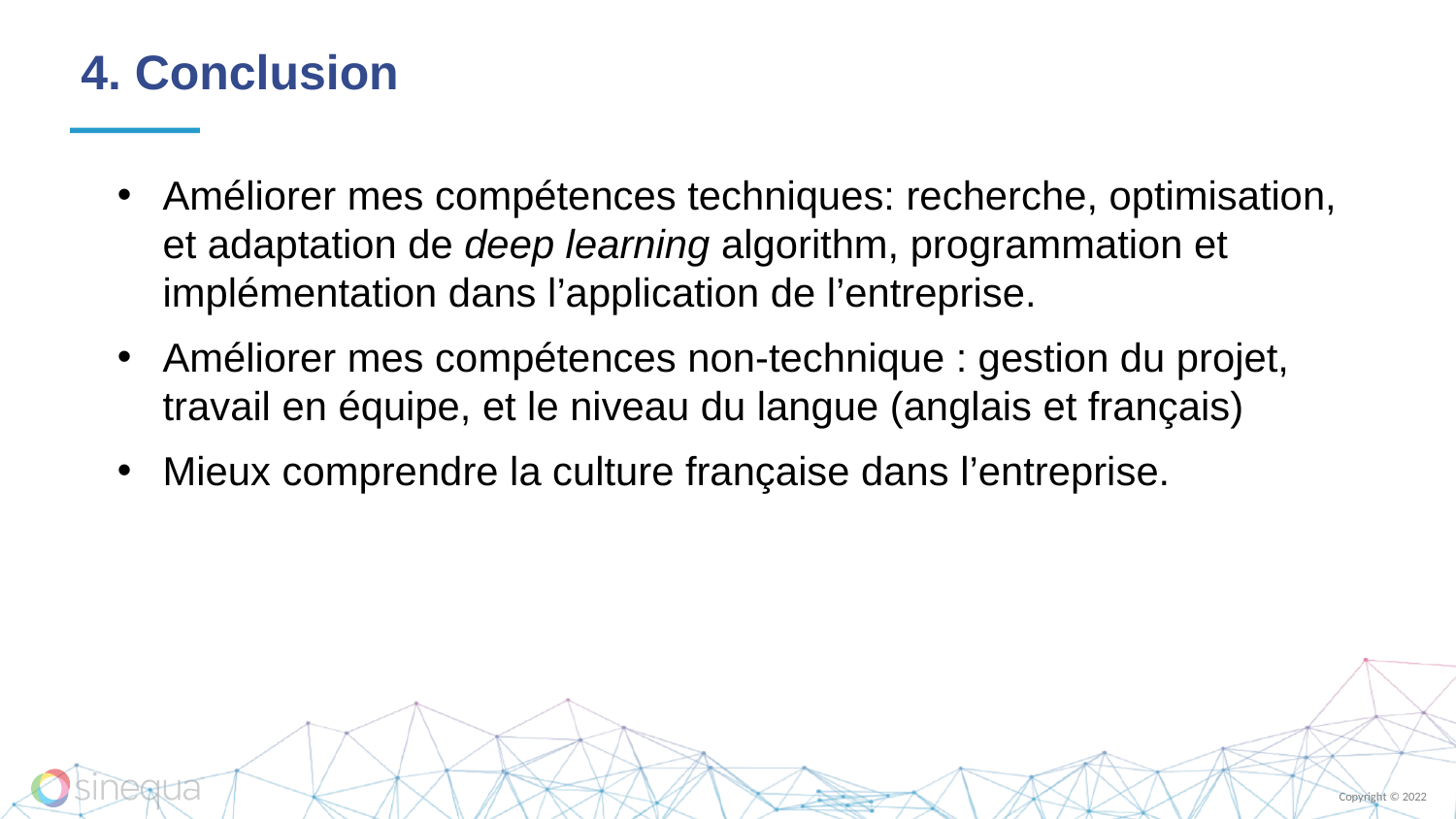

# 4. Conclusion
Améliorer mes compétences techniques: recherche, optimisation, et adaptation de deep learning algorithm, programmation et implémentation dans l’application de l’entreprise.
Améliorer mes compétences non-technique : gestion du projet, travail en équipe, et le niveau du langue (anglais et français)
Mieux comprendre la culture française dans l’entreprise.